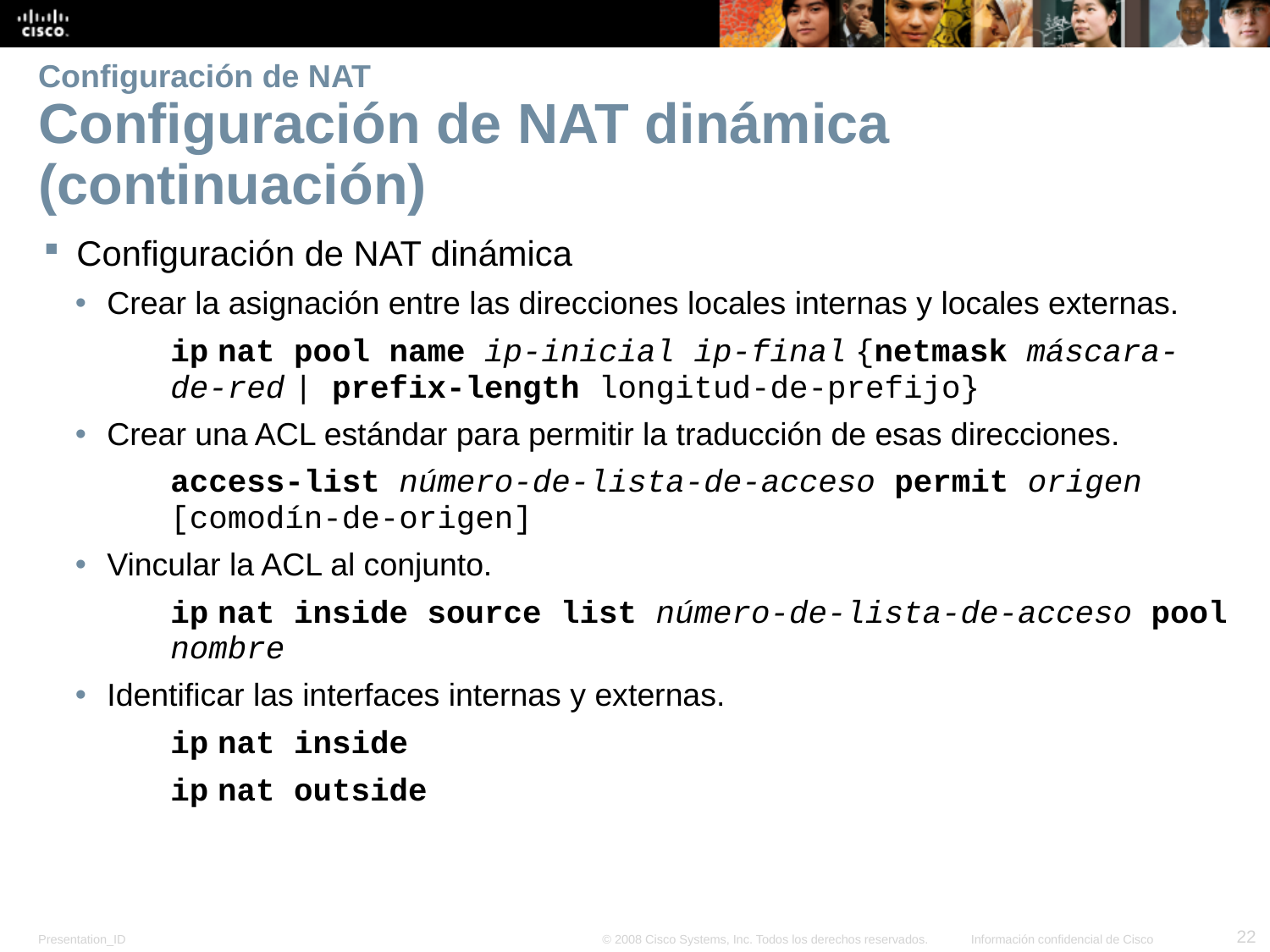

# Configuración de NAT Configuración de NAT dinámica (continuación)
Configuración de NAT dinámica
Crear la asignación entre las direcciones locales internas y locales externas.
ip nat pool name ip-inicial ip-final {netmask máscara-de-red | prefix-length longitud-de-prefijo}
Crear una ACL estándar para permitir la traducción de esas direcciones.
access-list número-de-lista-de-acceso permit origen [comodín-de-origen]
Vincular la ACL al conjunto.
ip nat inside source list número-de-lista-de-acceso pool nombre
Identificar las interfaces internas y externas.
ip nat inside
ip nat outside